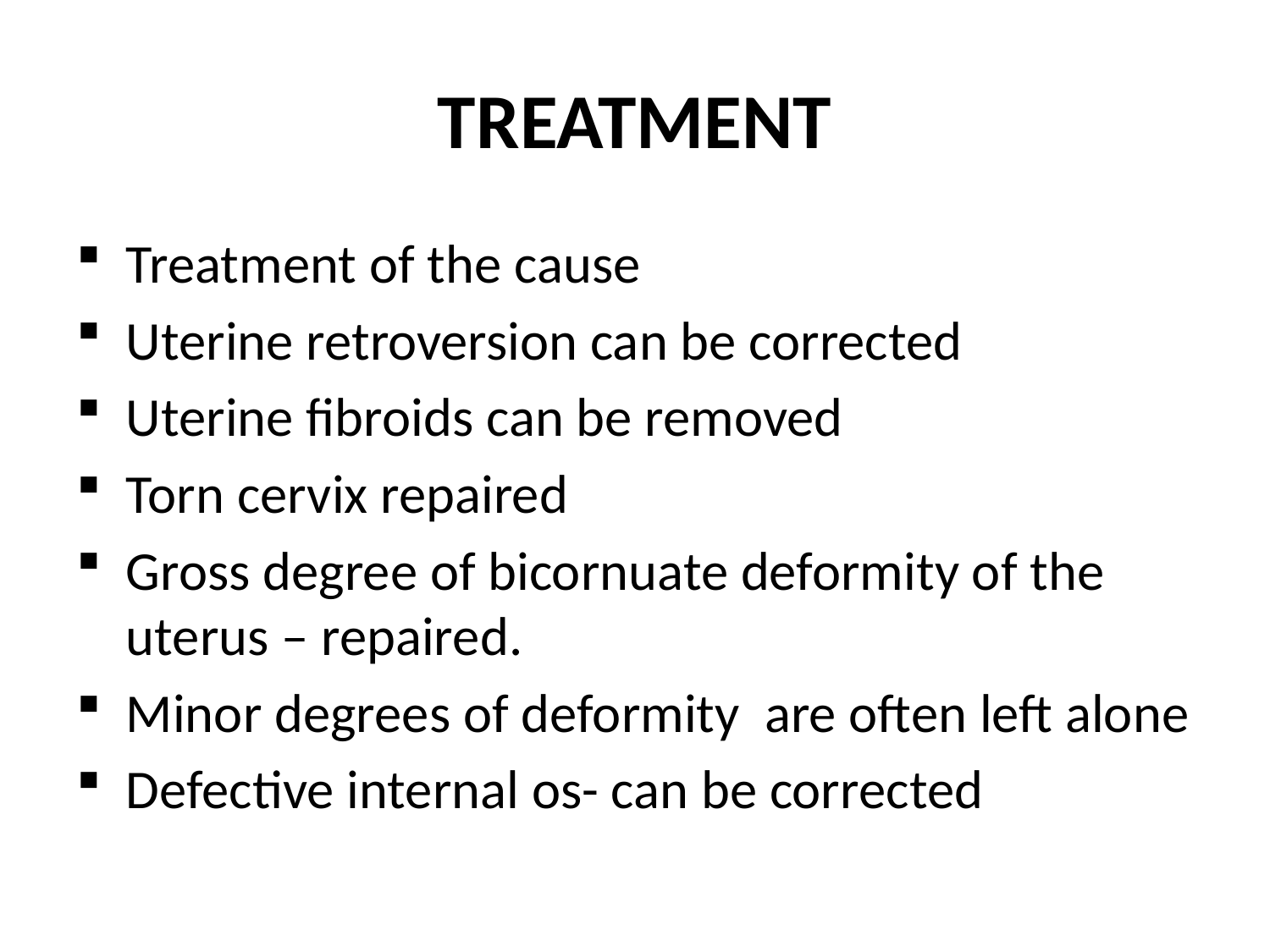

# TREATMENT
Treatment of the cause
Uterine retroversion can be corrected
Uterine fibroids can be removed
Torn cervix repaired
Gross degree of bicornuate deformity of the uterus – repaired.
Minor degrees of deformity  are often left alone
Defective internal os- can be corrected